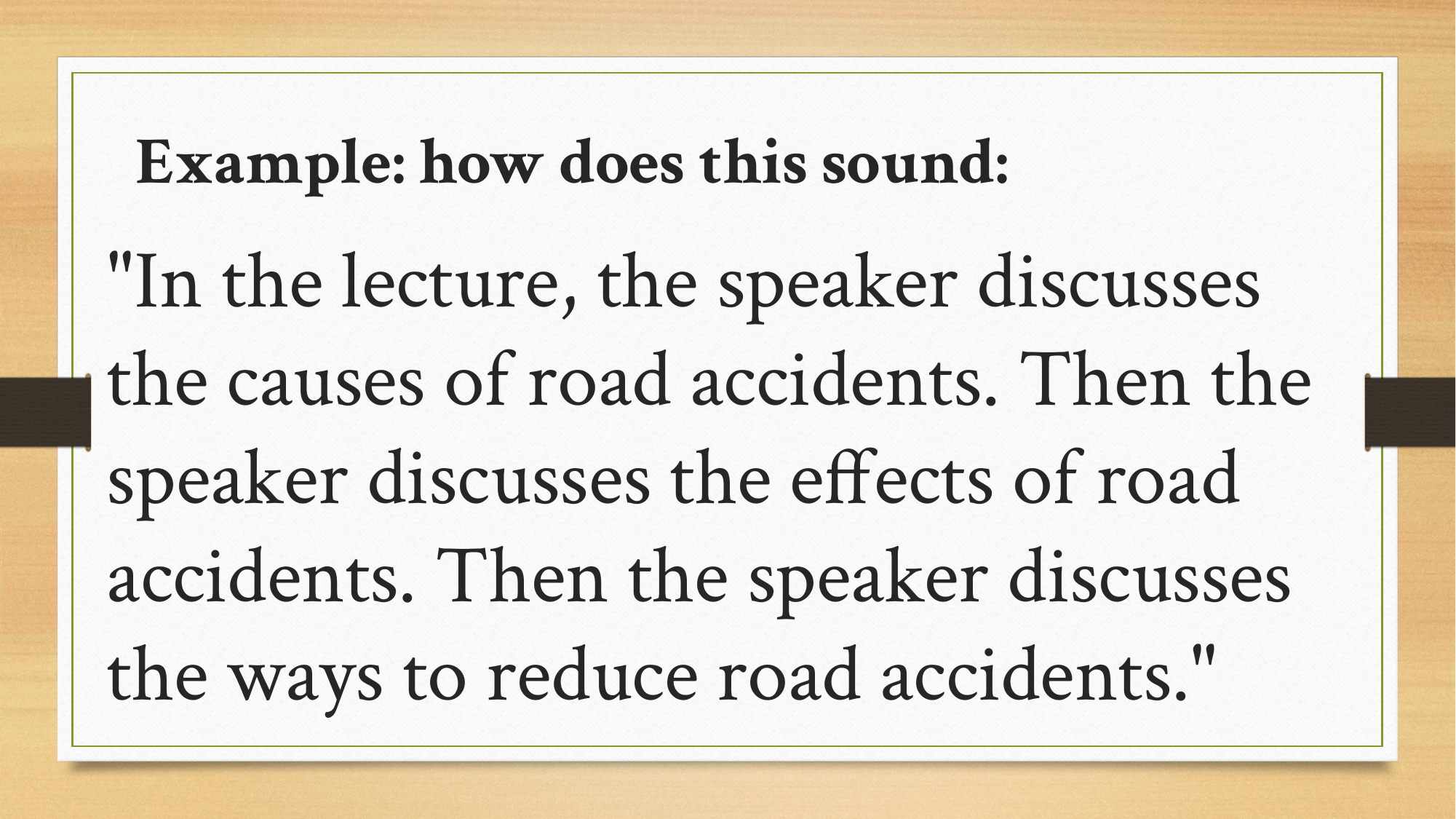

Example: how does this sound:
"In the lecture, the speaker discusses the causes of road accidents. Then the speaker discusses the effects of road accidents. Then the speaker discusses the ways to reduce road accidents."